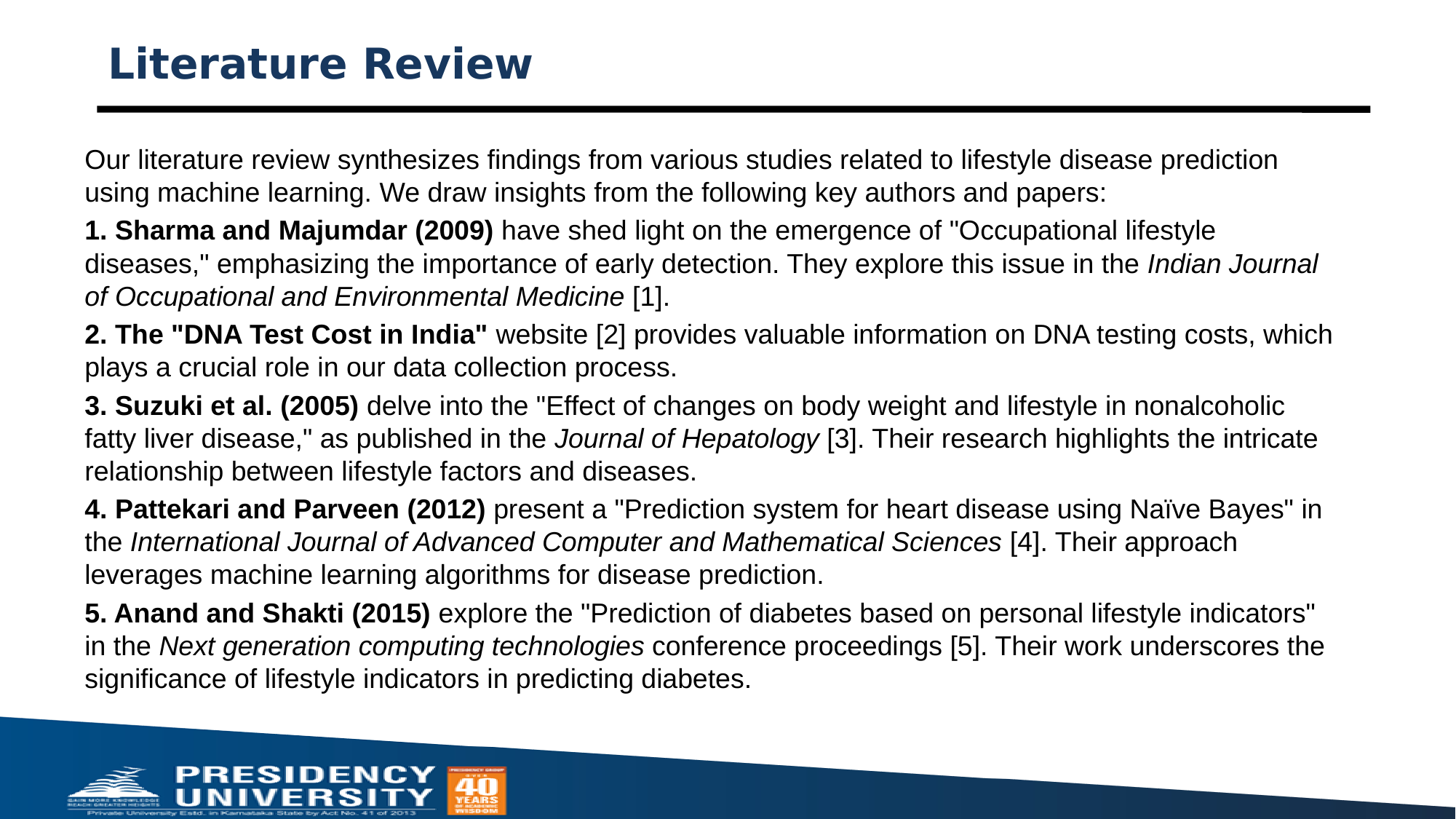

# Literature Review
Our literature review synthesizes findings from various studies related to lifestyle disease prediction using machine learning. We draw insights from the following key authors and papers:
1. Sharma and Majumdar (2009) have shed light on the emergence of "Occupational lifestyle diseases," emphasizing the importance of early detection. They explore this issue in the Indian Journal of Occupational and Environmental Medicine [1].
2. The "DNA Test Cost in India" website [2] provides valuable information on DNA testing costs, which plays a crucial role in our data collection process.
3. Suzuki et al. (2005) delve into the "Effect of changes on body weight and lifestyle in nonalcoholic fatty liver disease," as published in the Journal of Hepatology [3]. Their research highlights the intricate relationship between lifestyle factors and diseases.
4. Pattekari and Parveen (2012) present a "Prediction system for heart disease using Naïve Bayes" in the International Journal of Advanced Computer and Mathematical Sciences [4]. Their approach leverages machine learning algorithms for disease prediction.
5. Anand and Shakti (2015) explore the "Prediction of diabetes based on personal lifestyle indicators" in the Next generation computing technologies conference proceedings [5]. Their work underscores the significance of lifestyle indicators in predicting diabetes.